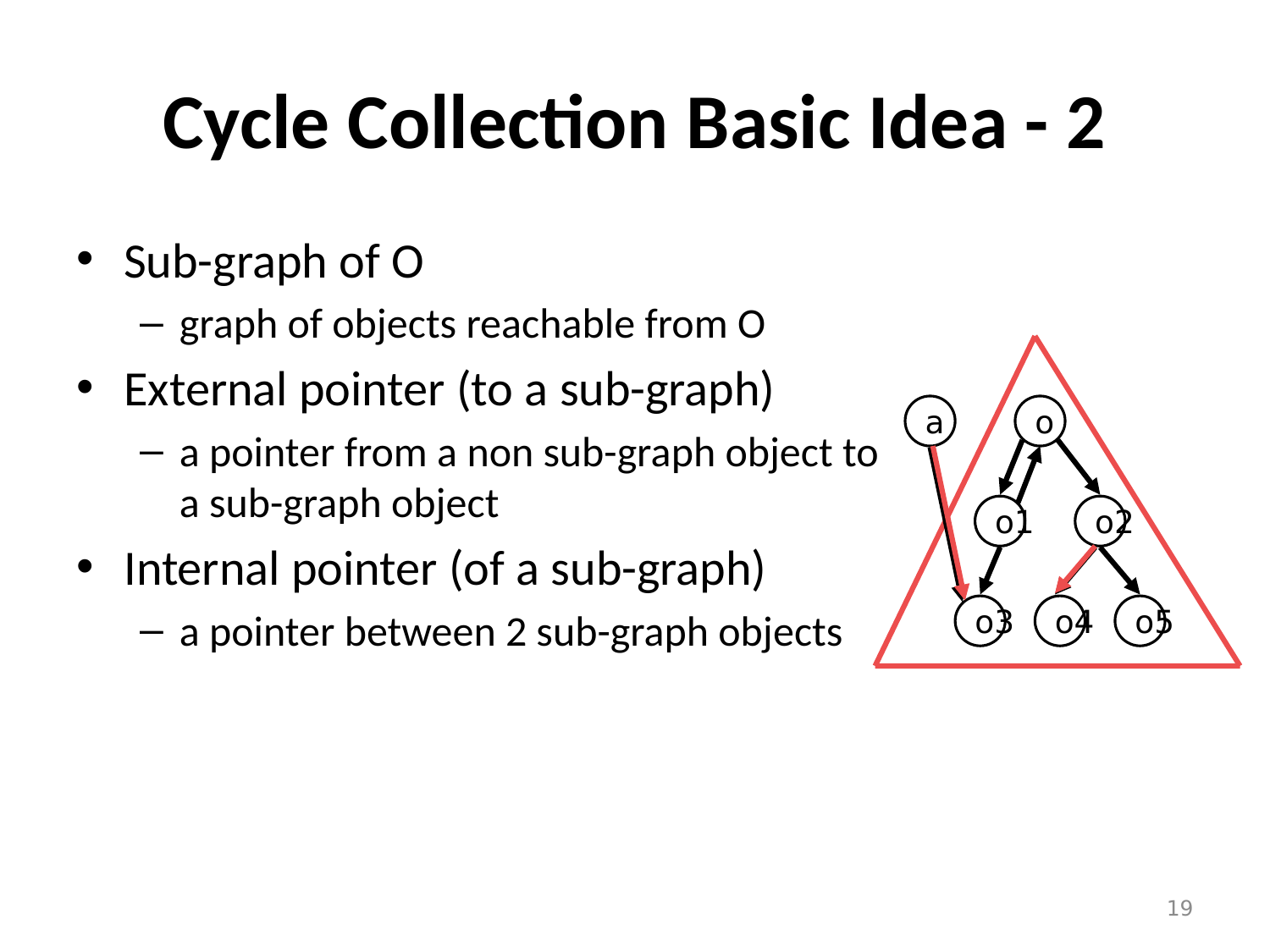

# Cycle Collection Basic Idea - 2
Sub-graph of O
graph of objects reachable from O
External pointer (to a sub-graph)
a pointer from a non sub-graph object to a sub-graph object
Internal pointer (of a sub-graph)
a pointer between 2 sub-graph objects

a
o
o1
o2
o3
o4
o5
19